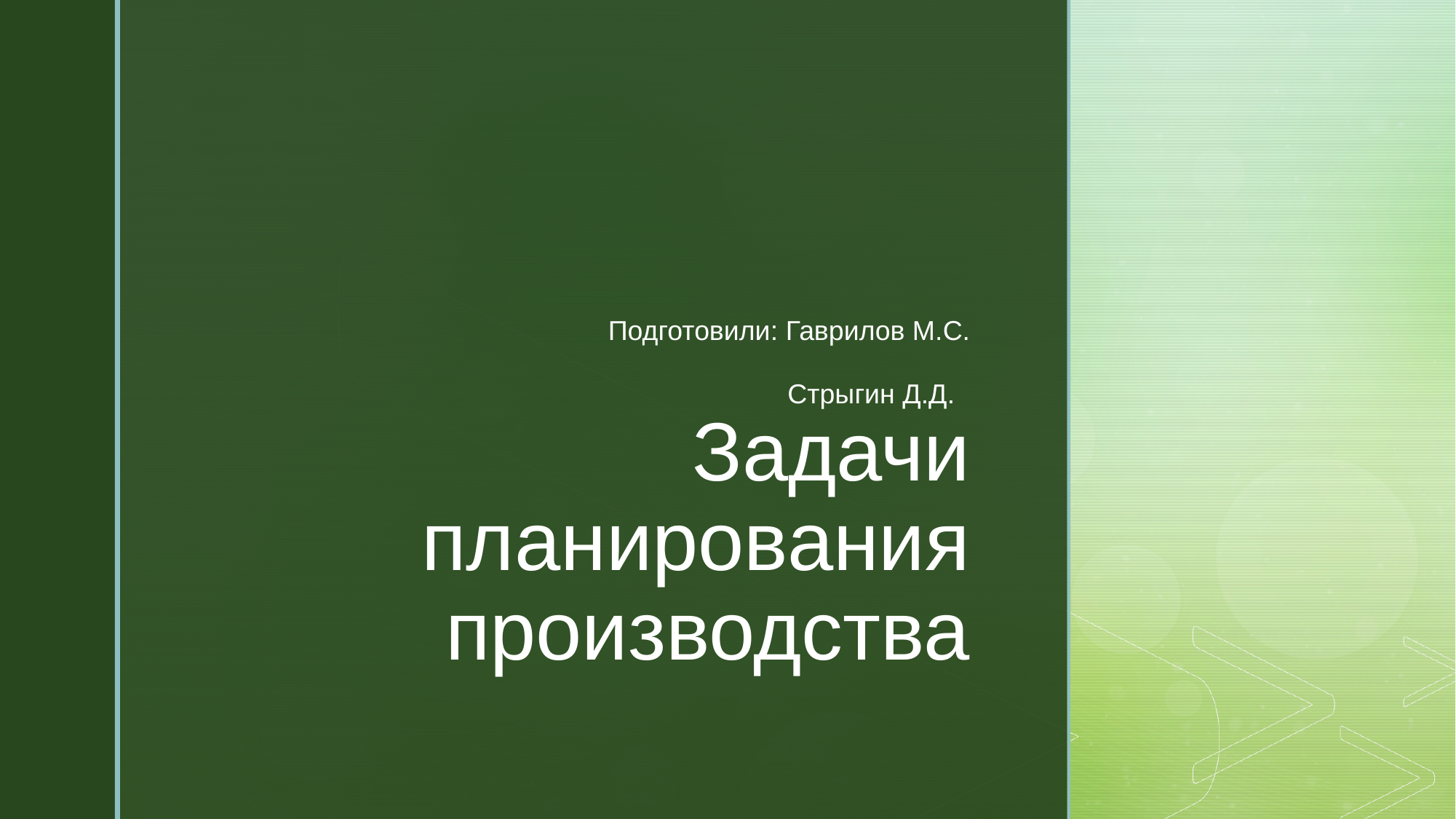

Подготовили: Гаврилов М.С.
Стрыгин Д.Д.
# Задачи планирования производства